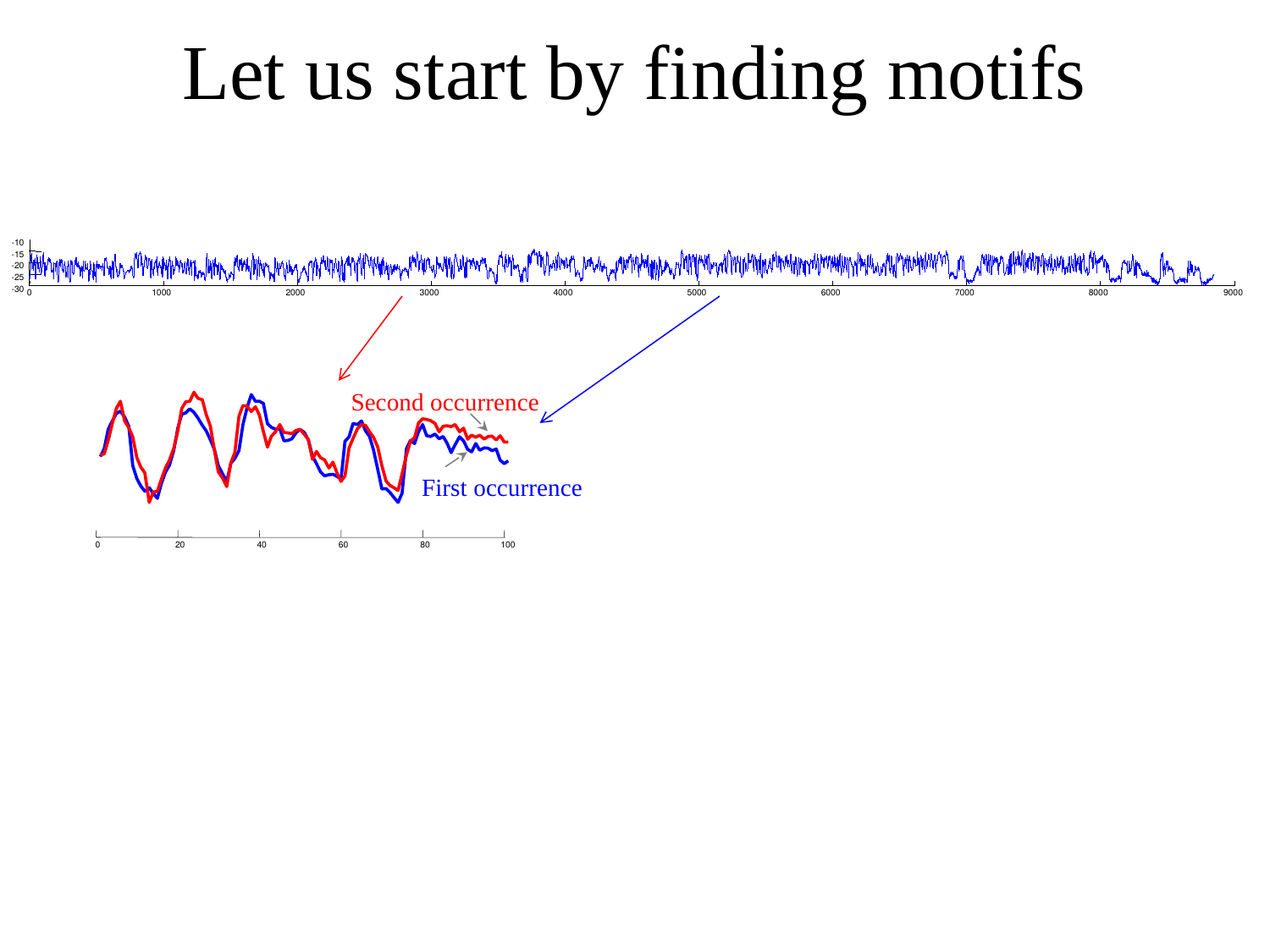

# Let us start by finding motifs
-10

-15

-20

-25

-30

0
1000
2000
3000
4000
5000
6000
7000
8000
9000
Second occurrence

First occurrence

0
20
40
60
80
100